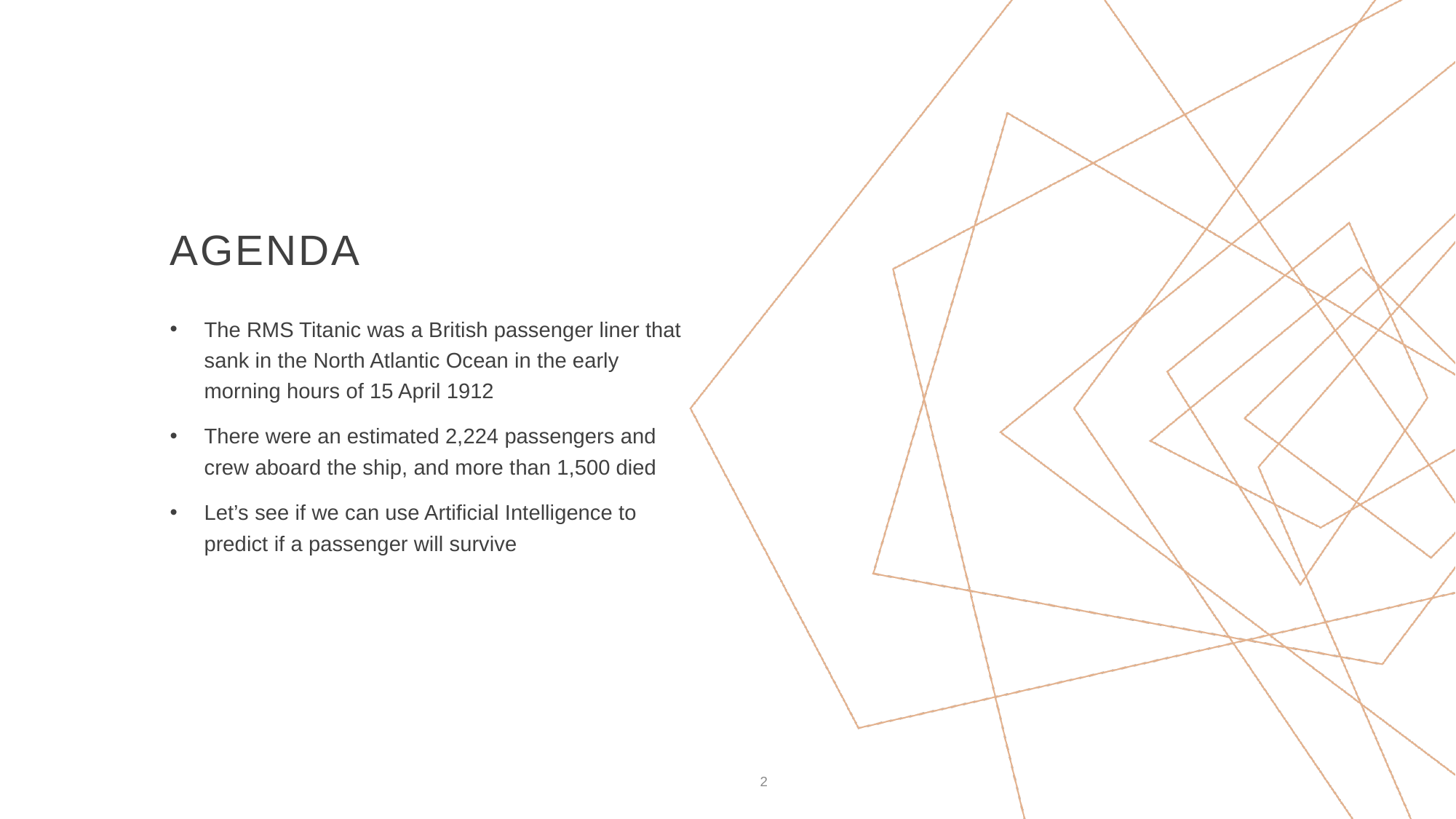

# Agenda
The RMS Titanic was a British passenger liner that sank in the North Atlantic Ocean in the early morning hours of 15 April 1912
There were an estimated 2,224 passengers and crew aboard the ship, and more than 1,500 died
Let’s see if we can use Artificial Intelligence to predict if a passenger will survive
2